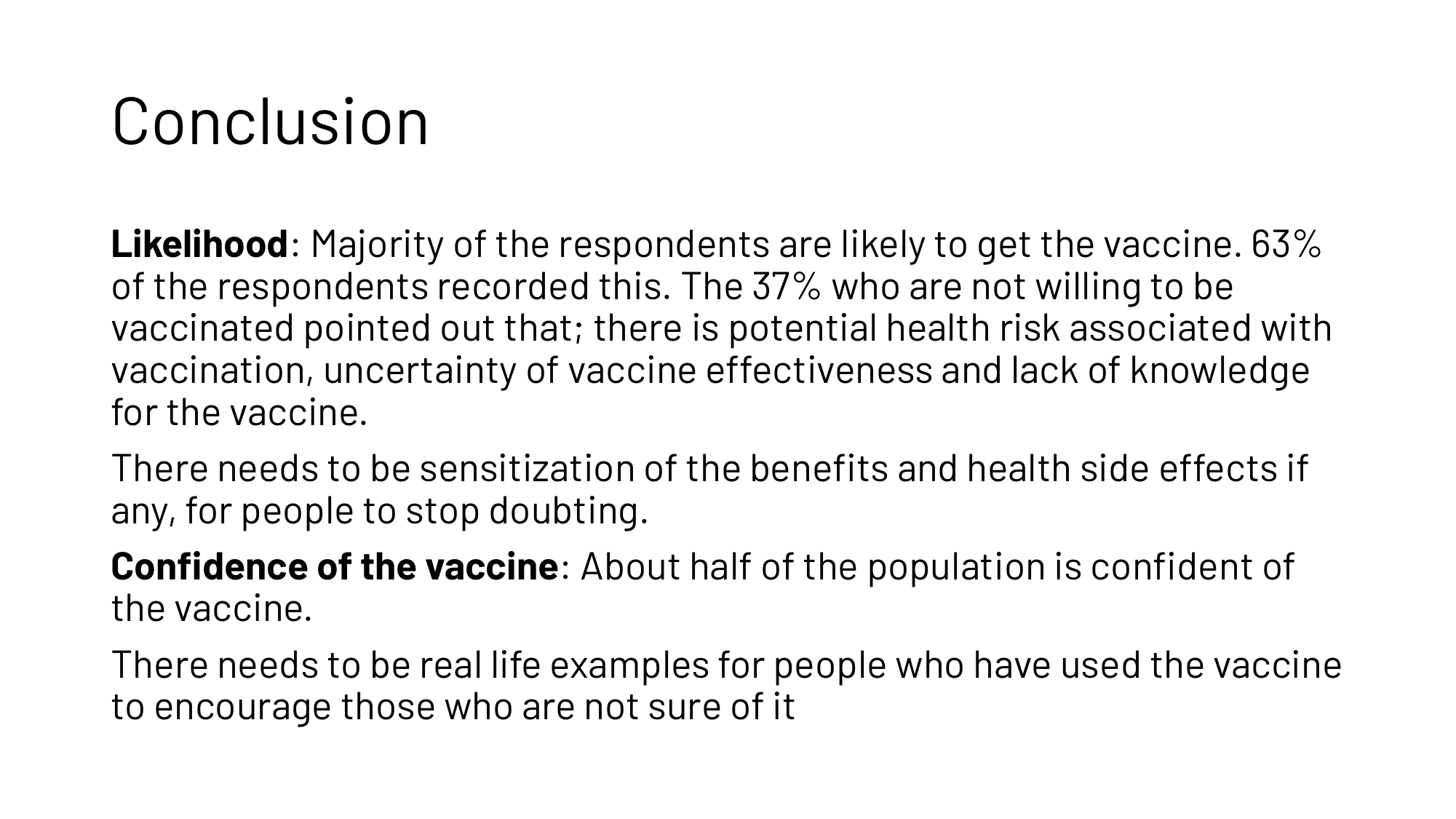

# Conclusion
Likelihood: Majority of the respondents are likely to get the vaccine. 63% of the respondents recorded this. The 37% who are not willing to be vaccinated pointed out that; there is potential health risk associated with vaccination, uncertainty of vaccine effectiveness and lack of knowledge for the vaccine.
There needs to be sensitization of the benefits and health side effects if any, for people to stop doubting.
Confidence of the vaccine: About half of the population is confident of the vaccine.
There needs to be real life examples for people who have used the vaccine to encourage those who are not sure of it